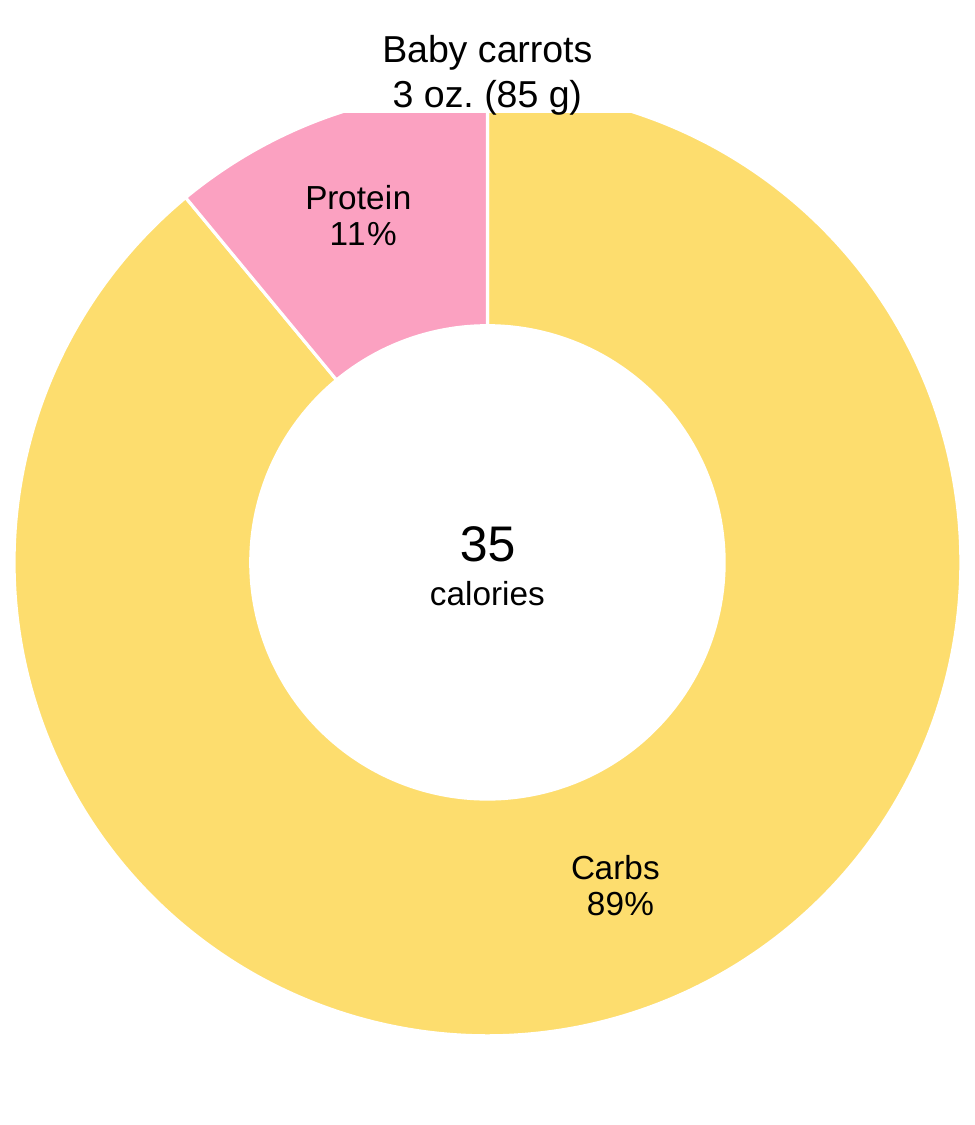

### Chart

| Category | Macros |
|---|---|
| Carbs | 0.89 |
| Protein | 0.11 |
| Fats | 0.0 |
35
calories
Baby carrots
3 oz. (85 g)